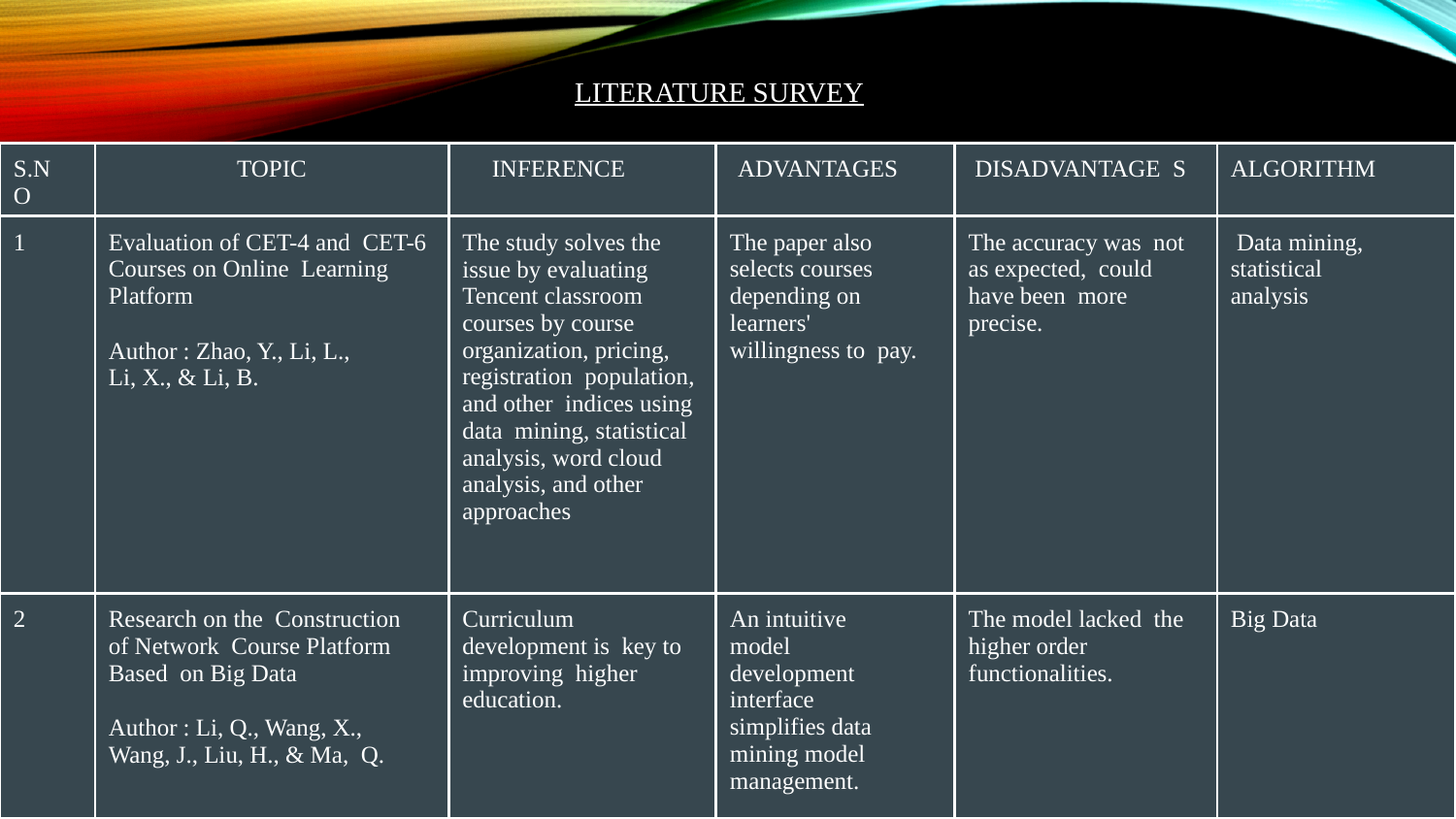

# LITERATURE SURVEY
| S.N O | TOPIC | INFERENCE | ADVANTAGES | DISADVANTAGE S | ALGORITHM |
| --- | --- | --- | --- | --- | --- |
| 1 | Evaluation of CET-4 and CET-6 Courses on Online Learning Platform Author : Zhao, Y., Li, L., Li, X., & Li, B. | The study solves the issue by evaluating Tencent classroom courses by course organization, pricing, registration population, and other indices using data mining, statistical analysis, word cloud analysis, and other approaches | The paper also selects courses depending on learners' willingness to pay. | The accuracy was not as expected, could have been more precise. | Data mining, statistical analysis |
| 2 | Research on the Construction of Network Course Platform Based on Big Data Author : Li, Q., Wang, X., Wang, J., Liu, H., & Ma, Q. | Curriculum development is key to improving higher education. | An intuitive model development interface simplifies data mining model management. | The model lacked the higher order functionalities. | Big Data |